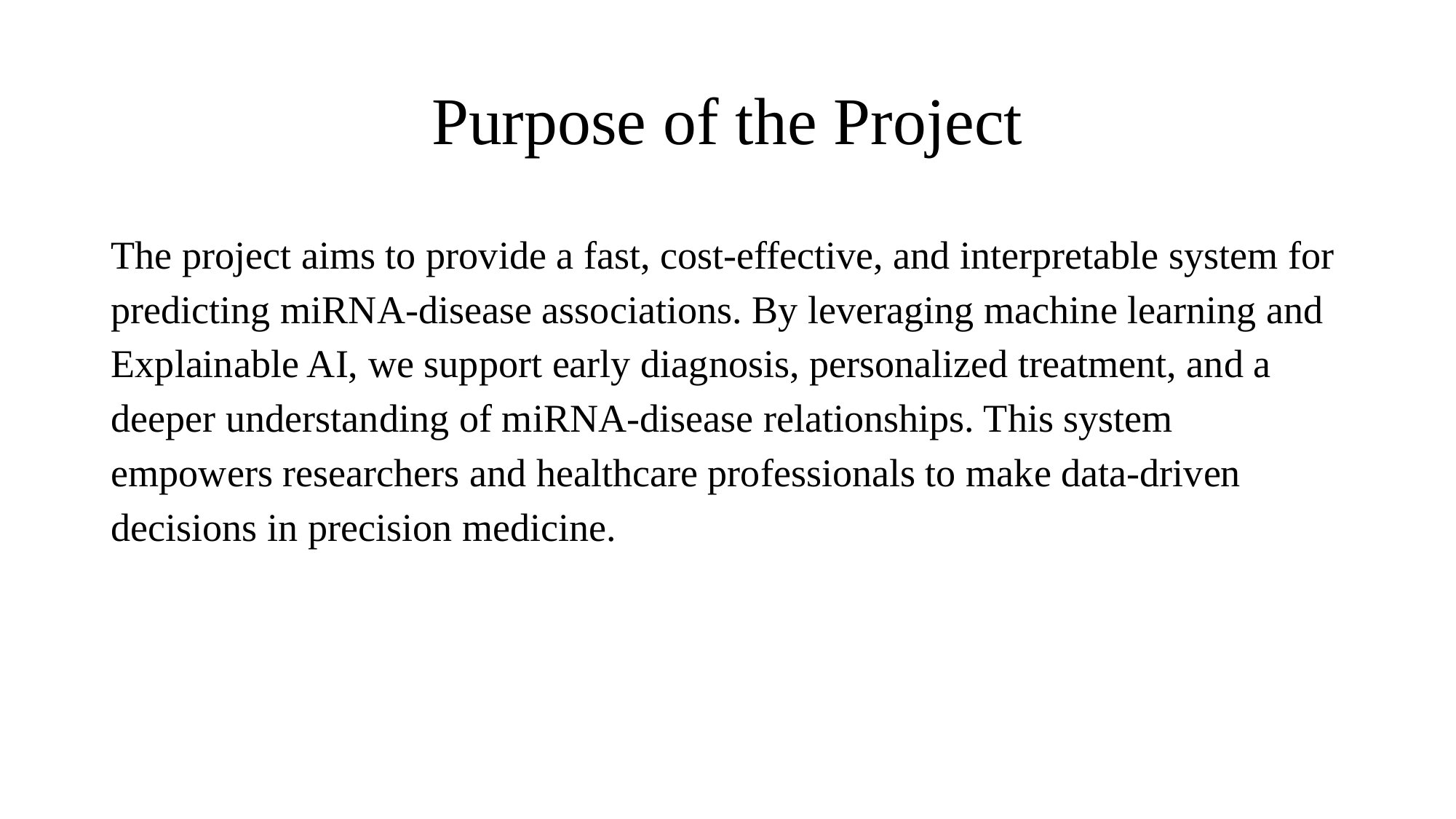

# Purpose of the Project
The project aims to provide a fast, cost-effective, and interpretable system for predicting miRNA-disease associations. By leveraging machine learning and Explainable AI, we support early diagnosis, personalized treatment, and a deeper understanding of miRNA-disease relationships. This system empowers researchers and healthcare professionals to make data-driven decisions in precision medicine.